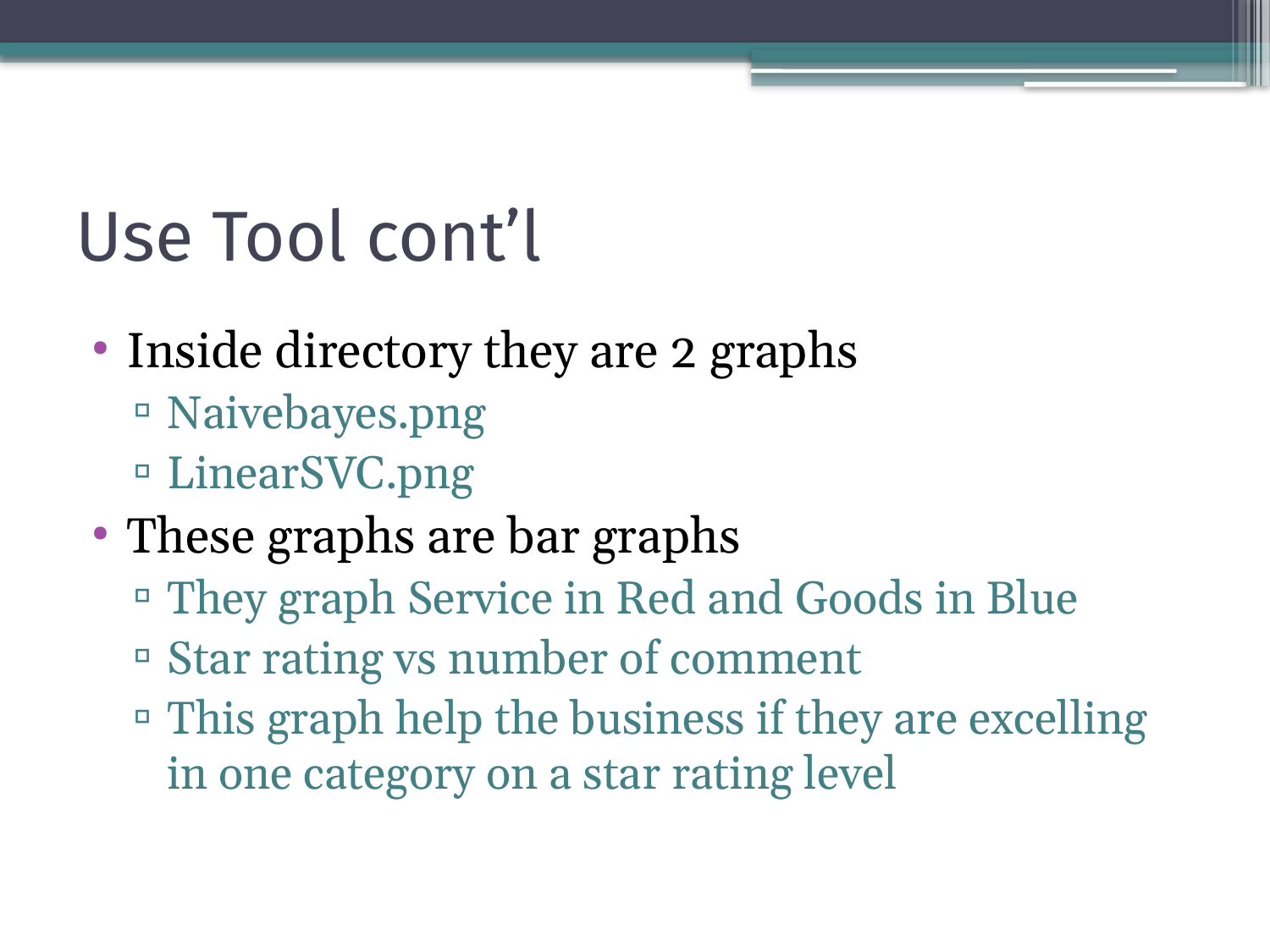

# Use Tool cont’l
Inside directory they are 2 graphs
Naivebayes.png
LinearSVC.png
These graphs are bar graphs
They graph Service in Red and Goods in Blue
Star rating vs number of comment
This graph help the business if they are excelling in one category on a star rating level